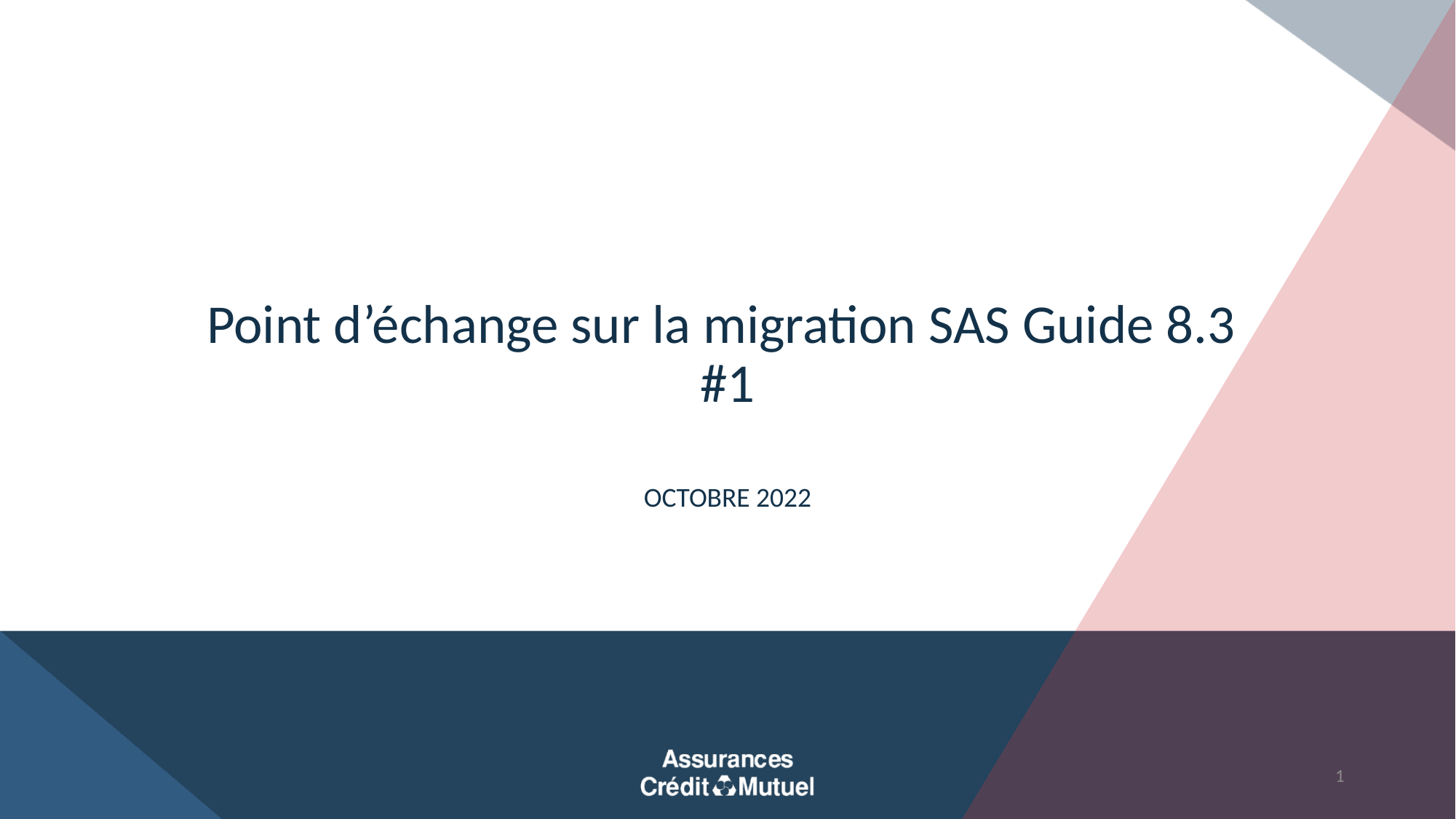

# Point d’échange sur la migration SAS Guide 8.3 #1

Octobre 2022
1